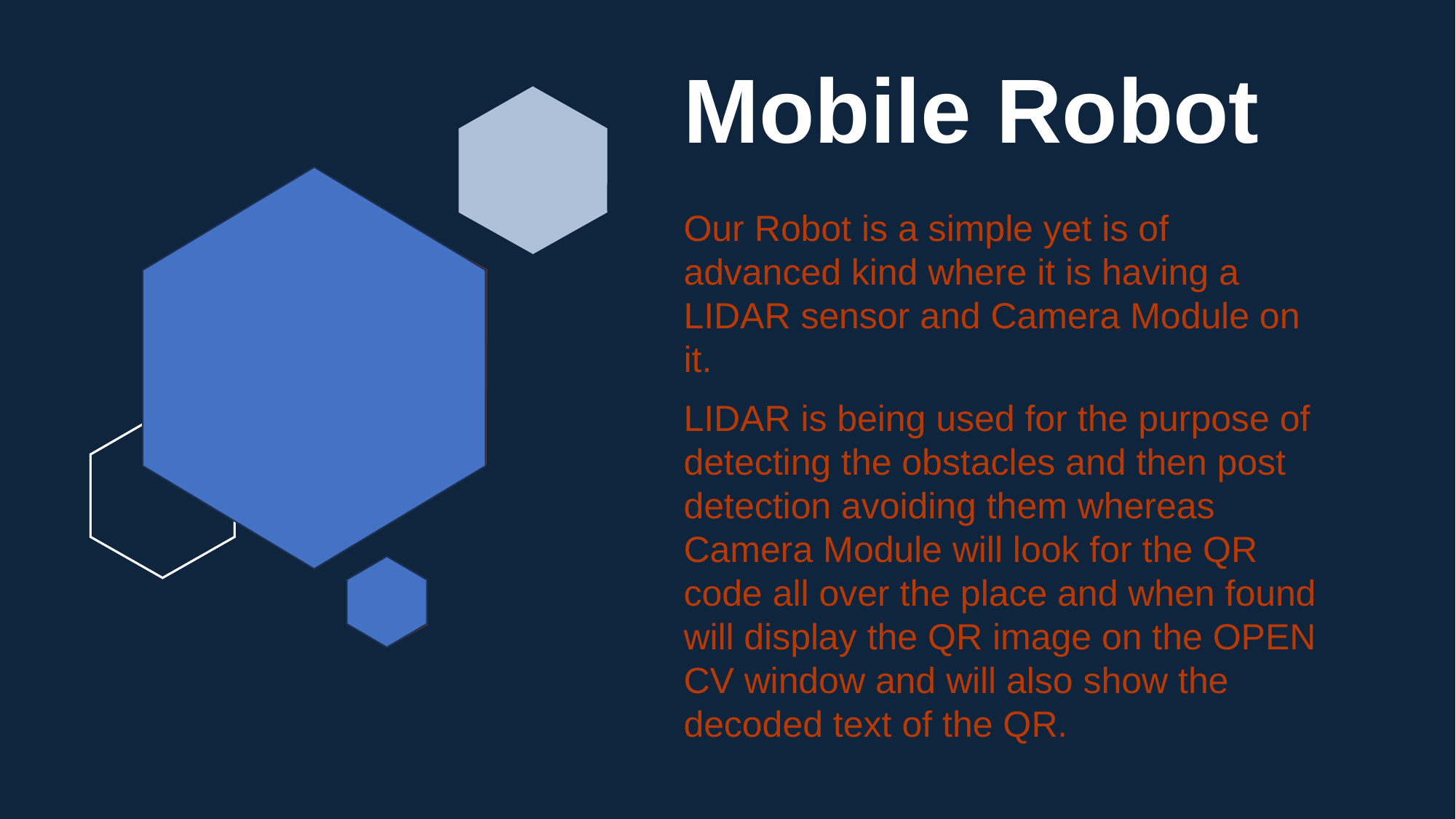

# Mobile Robot

Our Robot is a simple yet is of advanced kind where it is having a LIDAR sensor and Camera Module on it.
LIDAR is being used for the purpose of detecting the obstacles and then post detection avoiding them whereas Camera Module will look for the QR code all over the place and when found will display the QR image on the OPEN CV window and will also show the decoded text of the QR.